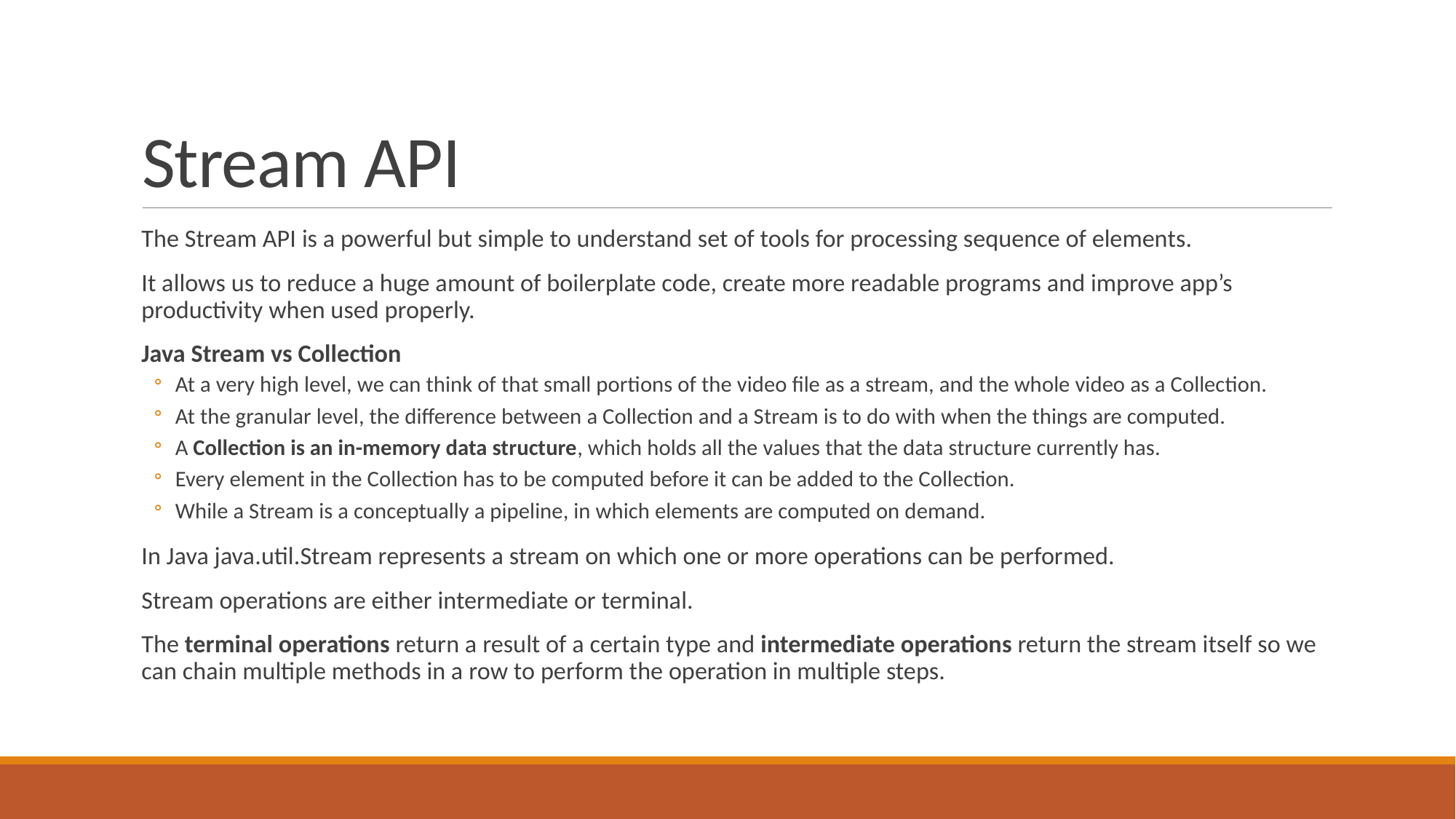

# Stream API
The Stream API is a powerful but simple to understand set of tools for processing sequence of elements.
It allows us to reduce a huge amount of boilerplate code, create more readable programs and improve app’s productivity when used properly.
Java Stream vs Collection
At a very high level, we can think of that small portions of the video file as a stream, and the whole video as a Collection.
At the granular level, the difference between a Collection and a Stream is to do with when the things are computed.
A Collection is an in-memory data structure, which holds all the values that the data structure currently has.
Every element in the Collection has to be computed before it can be added to the Collection.
While a Stream is a conceptually a pipeline, in which elements are computed on demand.
In Java java.util.Stream represents a stream on which one or more operations can be performed.
Stream operations are either intermediate or terminal.
The terminal operations return a result of a certain type and intermediate operations return the stream itself so we can chain multiple methods in a row to perform the operation in multiple steps.